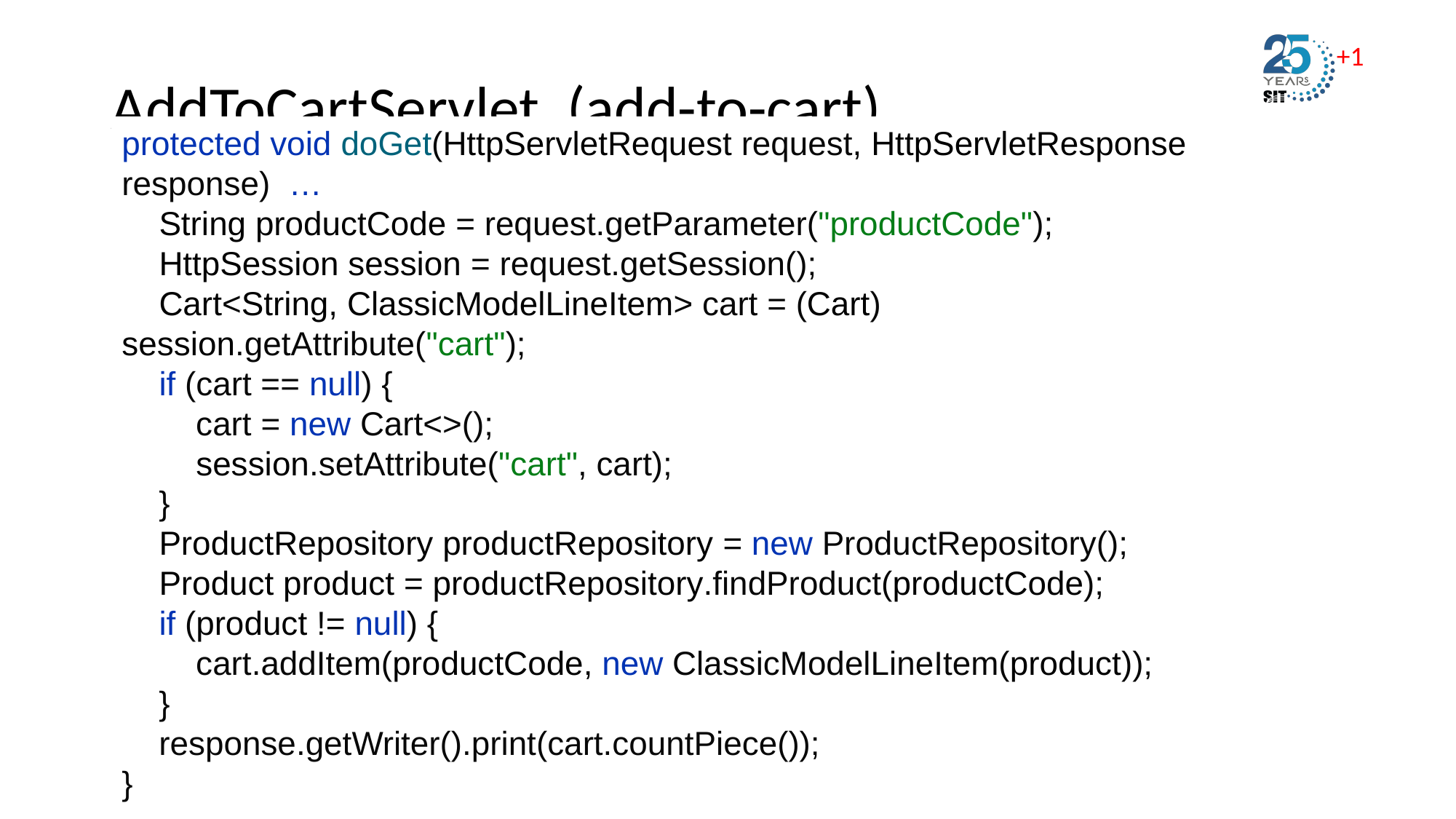

# AddToCartServlet  (add-to-cart)
protected void doGet(HttpServletRequest request, HttpServletResponse response)  …
    String productCode = request.getParameter("productCode");
    HttpSession session = request.getSession();
    Cart<String, ClassicModelLineItem> cart = (Cart) session.getAttribute("cart");
    if (cart == null) {
        cart = new Cart<>();
        session.setAttribute("cart", cart);
    }
    ProductRepository productRepository = new ProductRepository();
    Product product = productRepository.findProduct(productCode);
    if (product != null) {
        cart.addItem(productCode, new ClassicModelLineItem(product));
    }
    response.getWriter().print(cart.countPiece());
}